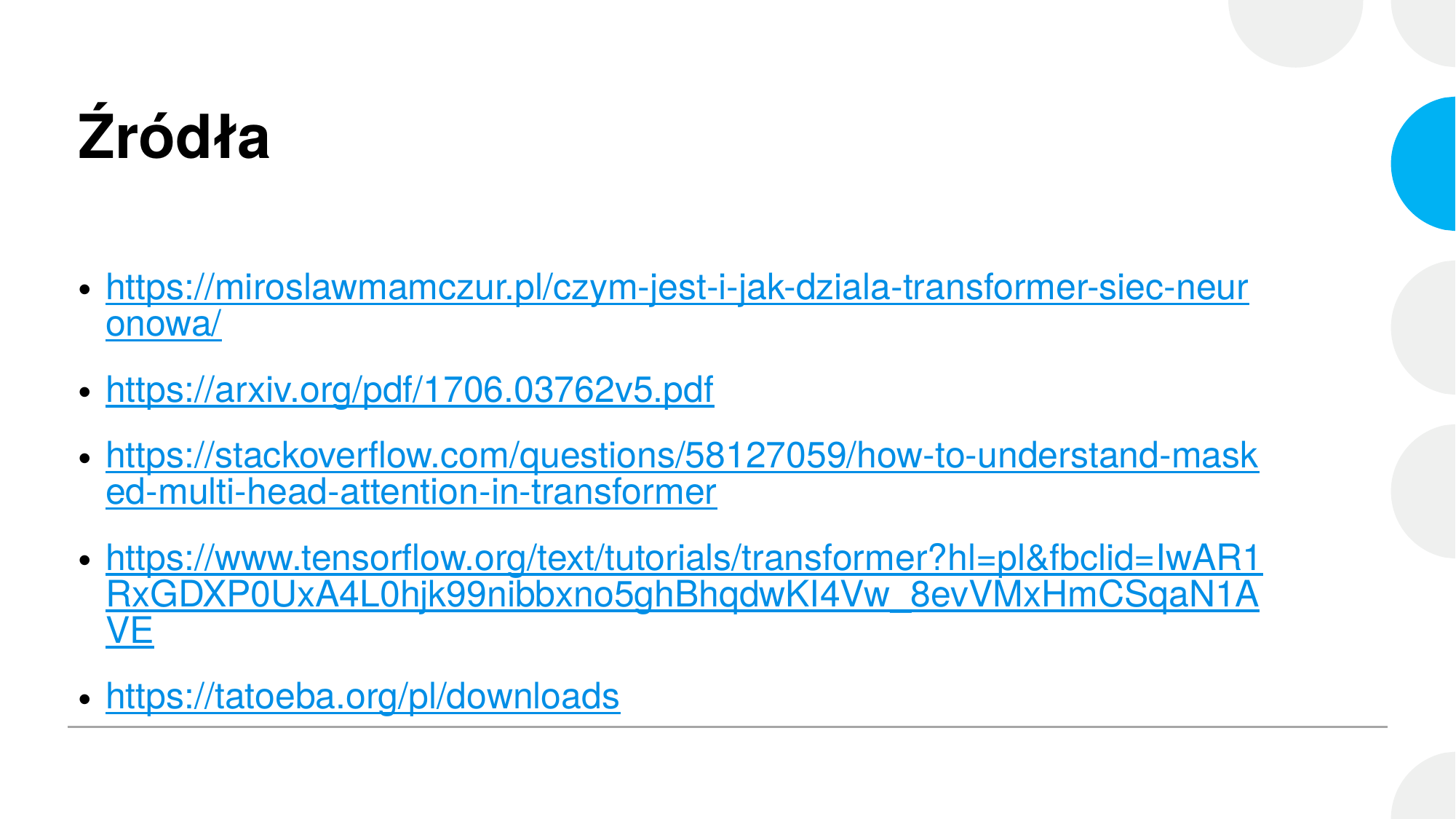

# Źródła
https://miroslawmamczur.pl/czym-jest-i-jak-dziala-transformer-siec-neuronowa/
https://arxiv.org/pdf/1706.03762v5.pdf
https://stackoverflow.com/questions/58127059/how-to-understand-masked-multi-head-attention-in-transformer
https://www.tensorflow.org/text/tutorials/transformer?hl=pl&fbclid=IwAR1RxGDXP0UxA4L0hjk99nibbxno5ghBhqdwKI4Vw_8evVMxHmCSqaN1AVE
https://tatoeba.org/pl/downloads